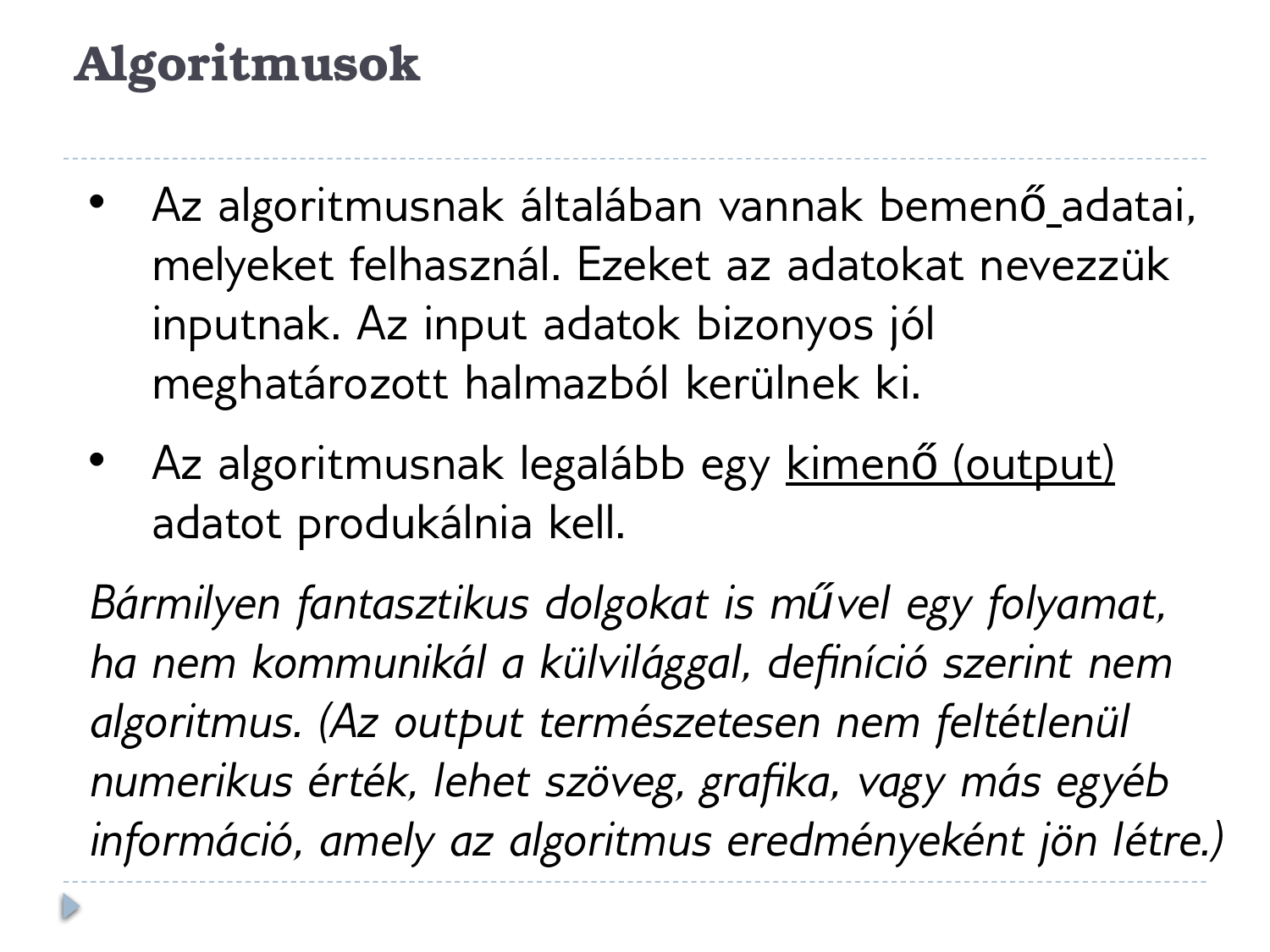

# Algoritmusok

Az algoritmusnak általában vannak bemenő adatai, melyeket felhasznál. Ezeket az adatokat nevezzük inputnak. Az input adatok bizonyos jól meghatározott halmazból kerülnek ki.
Az algoritmusnak legalább egy kimenő (output) adatot produkálnia kell.
Bármilyen fantasztikus dolgokat is művel egy folyamat, ha nem kommunikál a külvilággal, definíció szerint nem algoritmus. (Az output természetesen nem feltétlenül numerikus érték, lehet szöveg, grafika, vagy más egyéb információ, amely az algoritmus eredményeként jön létre.)